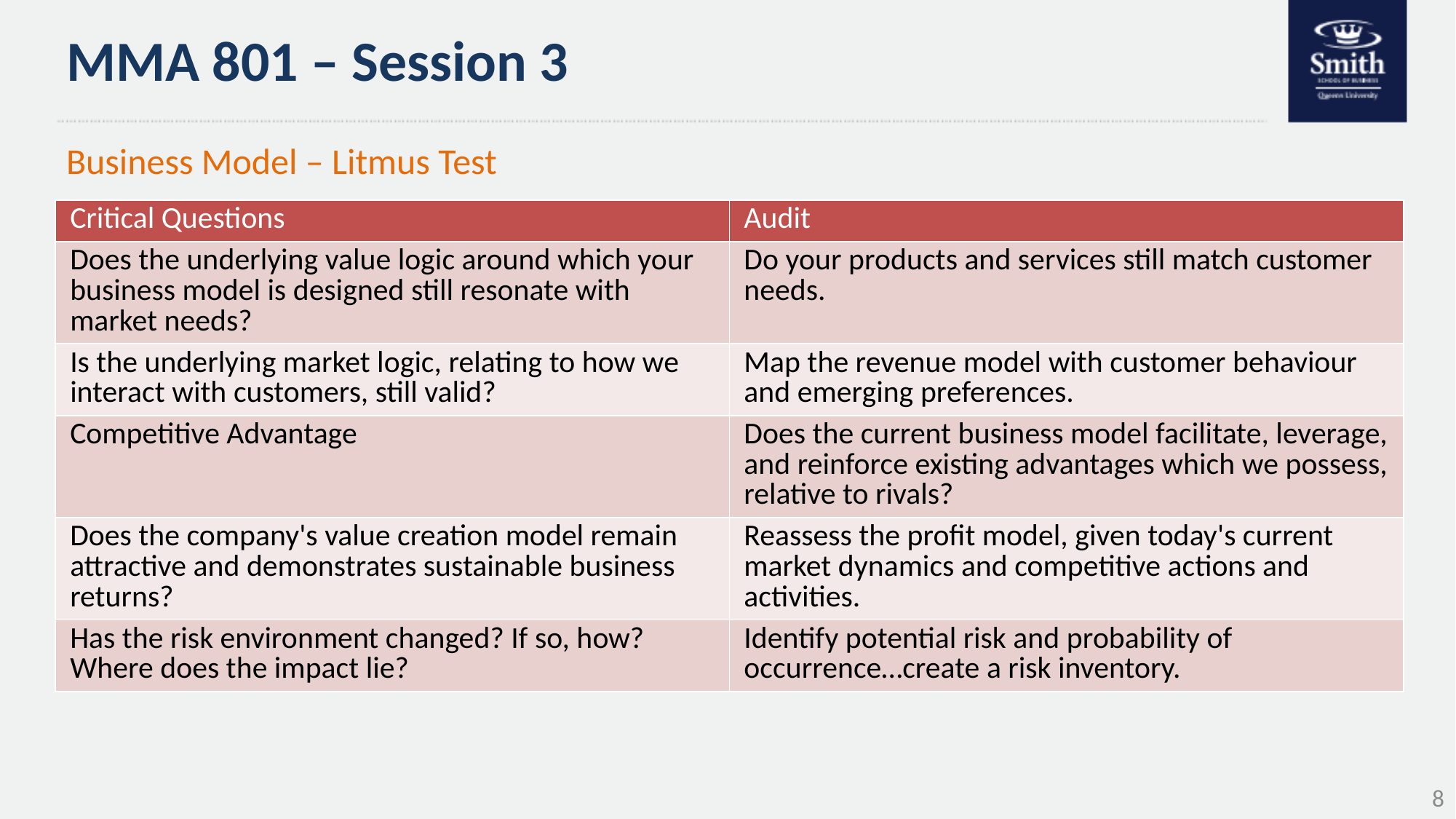

# MMA 801 – Session 3
Business Model – Litmus Test
| Critical Questions | Audit |
| --- | --- |
| Does the underlying value logic around which your business model is designed still resonate with market needs? | Do your products and services still match customer needs. |
| Is the underlying market logic, relating to how we interact with customers, still valid? | Map the revenue model with customer behaviour and emerging preferences. |
| Competitive Advantage | Does the current business model facilitate, leverage, and reinforce existing advantages which we possess, relative to rivals? |
| Does the company's value creation model remain attractive and demonstrates sustainable business returns? | Reassess the profit model, given today's current market dynamics and competitive actions and activities. |
| Has the risk environment changed? If so, how? Where does the impact lie? | Identify potential risk and probability of occurrence…create a risk inventory. |
8